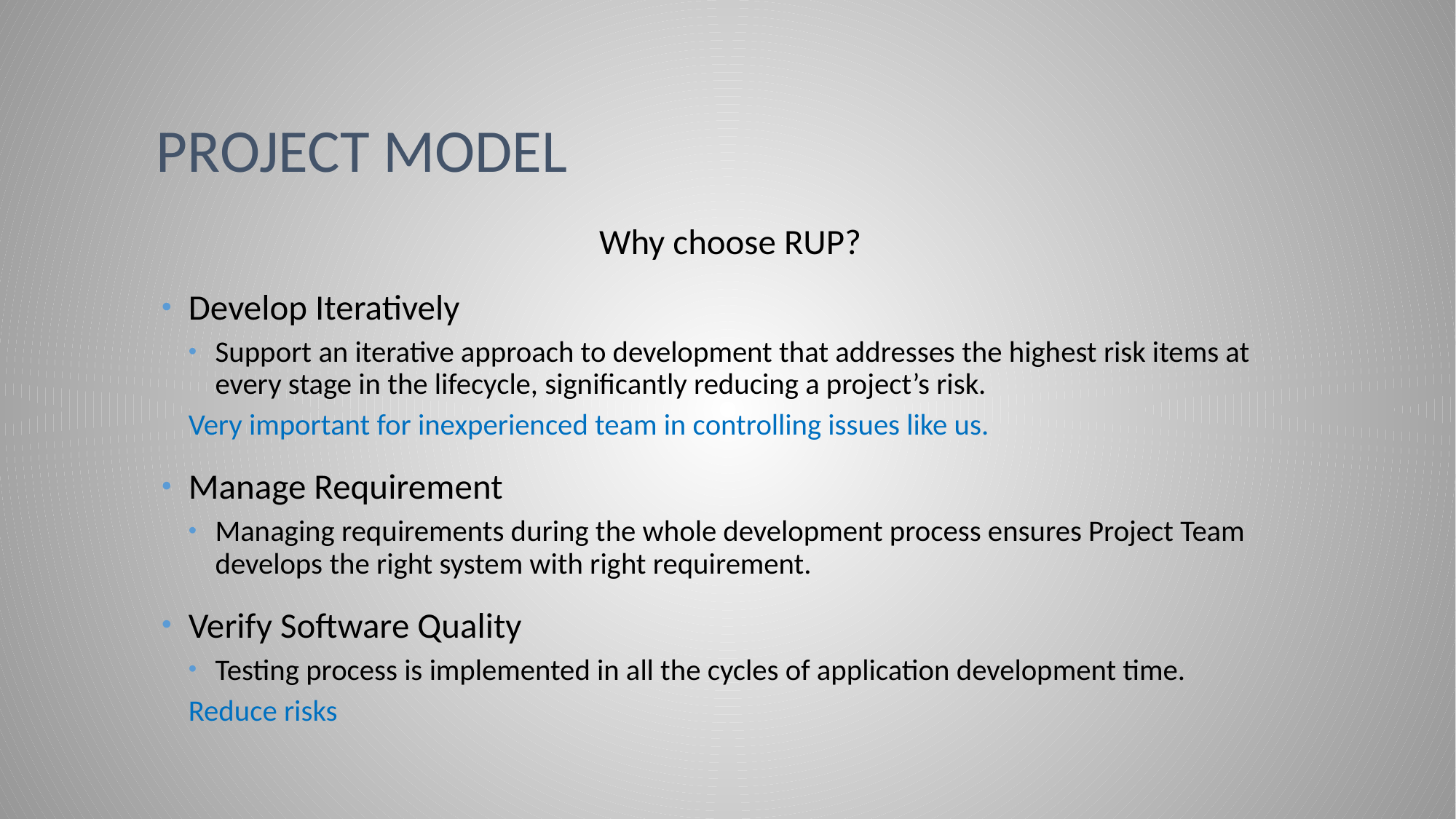

# Project model
Why choose RUP?
Develop Iteratively
Support an iterative approach to development that addresses the highest risk items at every stage in the lifecycle, significantly reducing a project’s risk.
Very important for inexperienced team in controlling issues like us.
Manage Requirement
Managing requirements during the whole development process ensures Project Team develops the right system with right requirement.
Verify Software Quality
Testing process is implemented in all the cycles of application development time.
Reduce risks